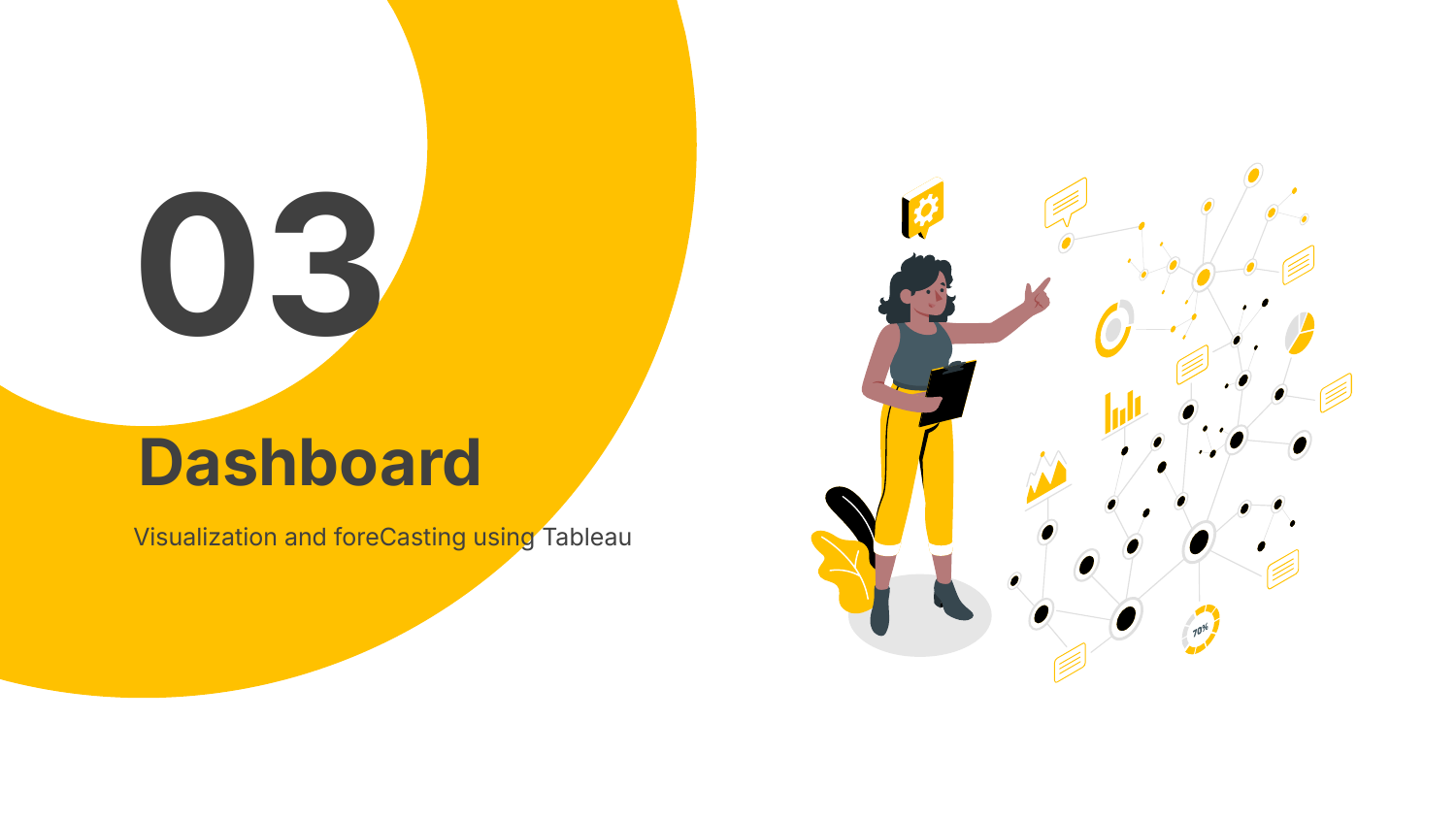

03

Dashboard

Visualization and foreCasting using Tableau